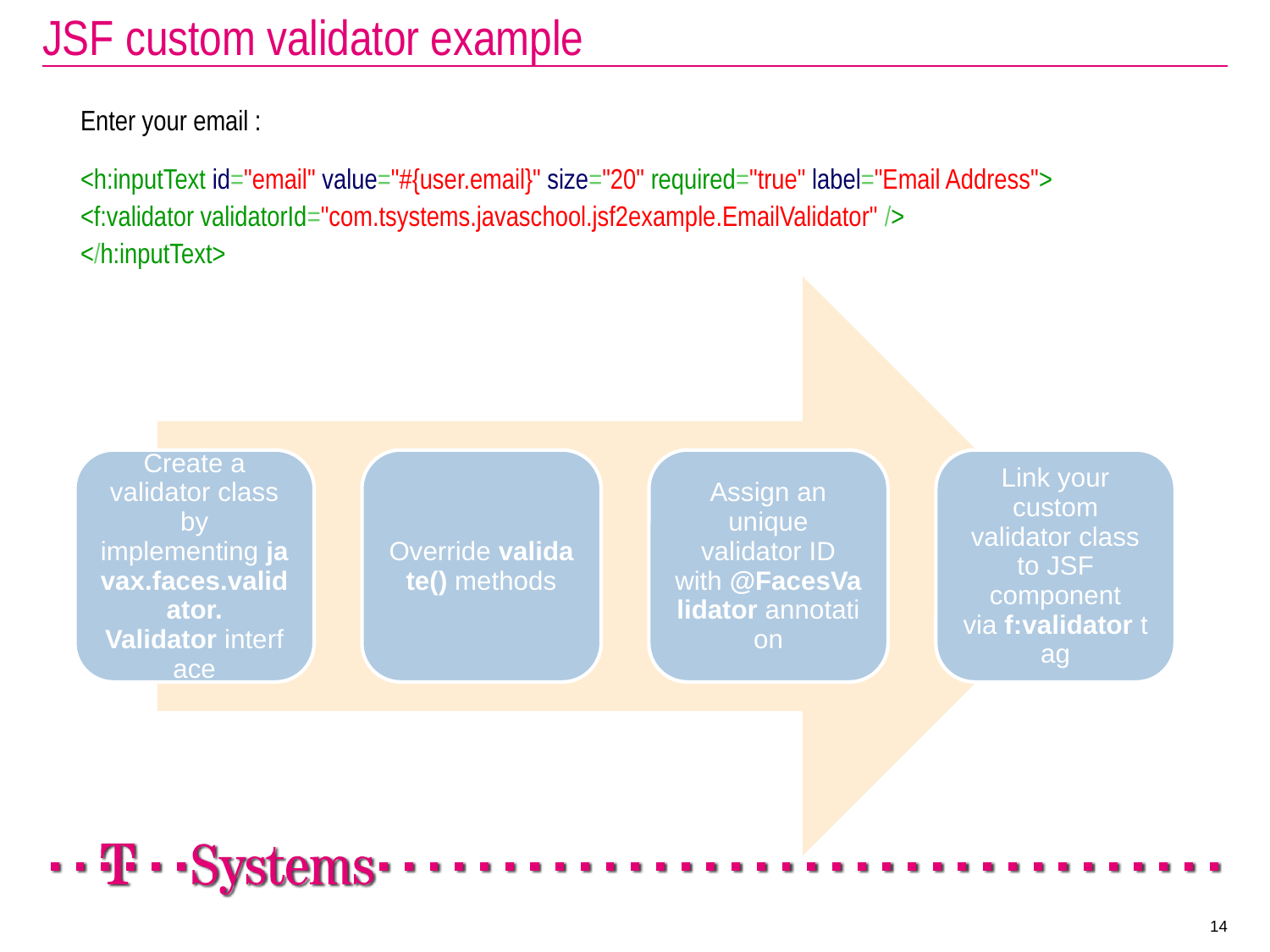

# JSF custom validator example
Enter your email :

<h:inputText id="email" value="#{user.email}" size="20" required="true" label="Email Address">
<f:validator validatorId="com.tsystems.javaschool.jsf2example.EmailValidator" />
</h:inputText>

Create a validator class by implementing javax.faces.validator.
Validator interface
Override validate() methods
Assign an unique validator ID with @FacesValidator annotation
Link your custom validator class to JSF component via f:validator tag
14